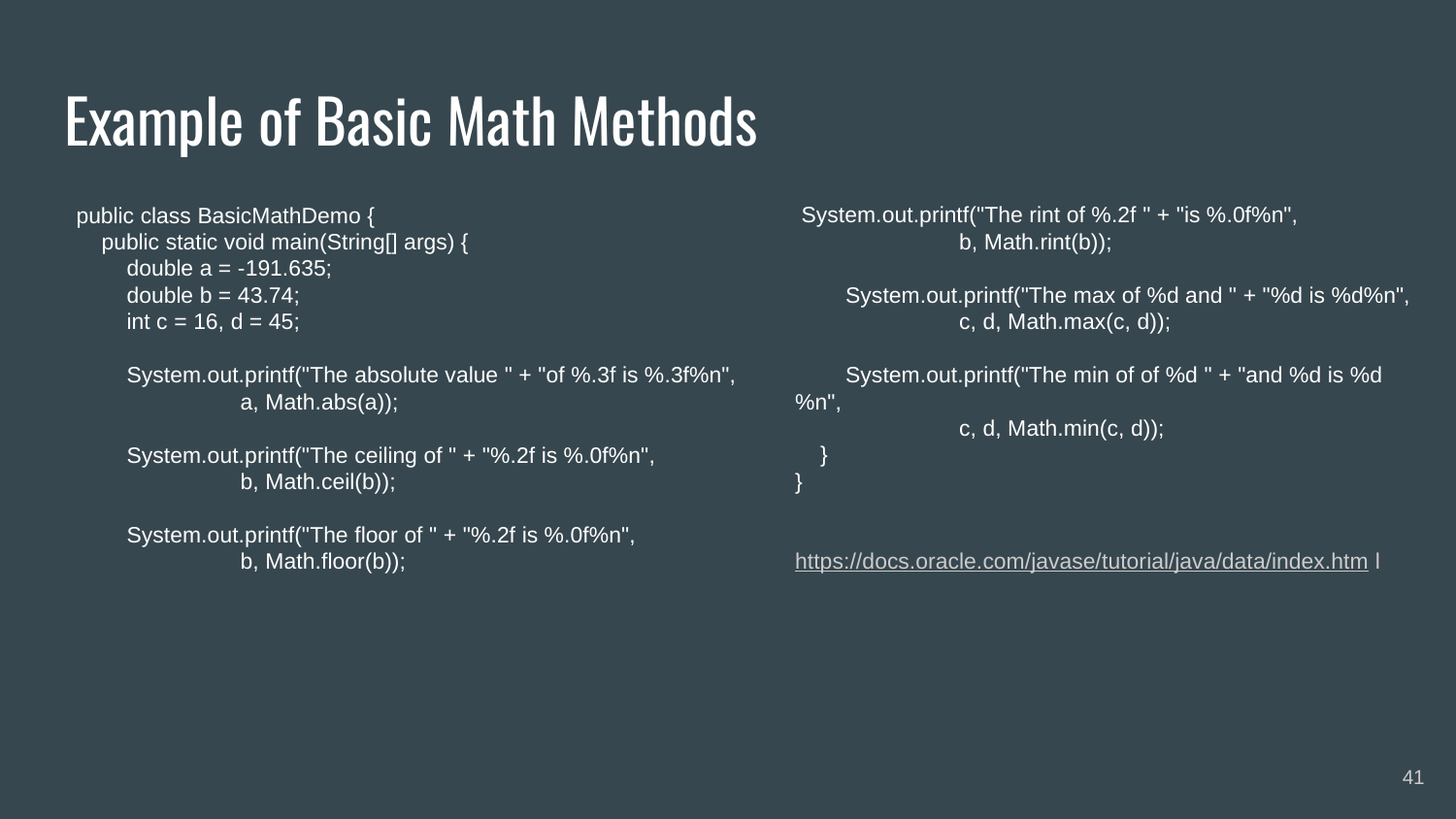

# Example of Basic Math Methods
 System.out.printf("The rint of %.2f " + "is %.0f%n",
                          b, Math.rint(b));

        System.out.printf("The max of %d and " + "%d is %d%n",
                          c, d, Math.max(c, d));

        System.out.printf("The min of of %d " + "and %d is %d%n",
                          c, d, Math.min(c, d));
    }
}

https://docs.oracle.com/javase/tutorial/java/data/index.htm l

public class BasicMathDemo {
    public static void main(String[] args) {
        double a = -191.635;
        double b = 43.74;
        int c = 16, d = 45;

        System.out.printf("The absolute value " + "of %.3f is %.3f%n",
                          a, Math.abs(a));

        System.out.printf("The ceiling of " + "%.2f is %.0f%n",
                          b, Math.ceil(b));

        System.out.printf("The floor of " + "%.2f is %.0f%n",
                          b, Math.floor(b));
41